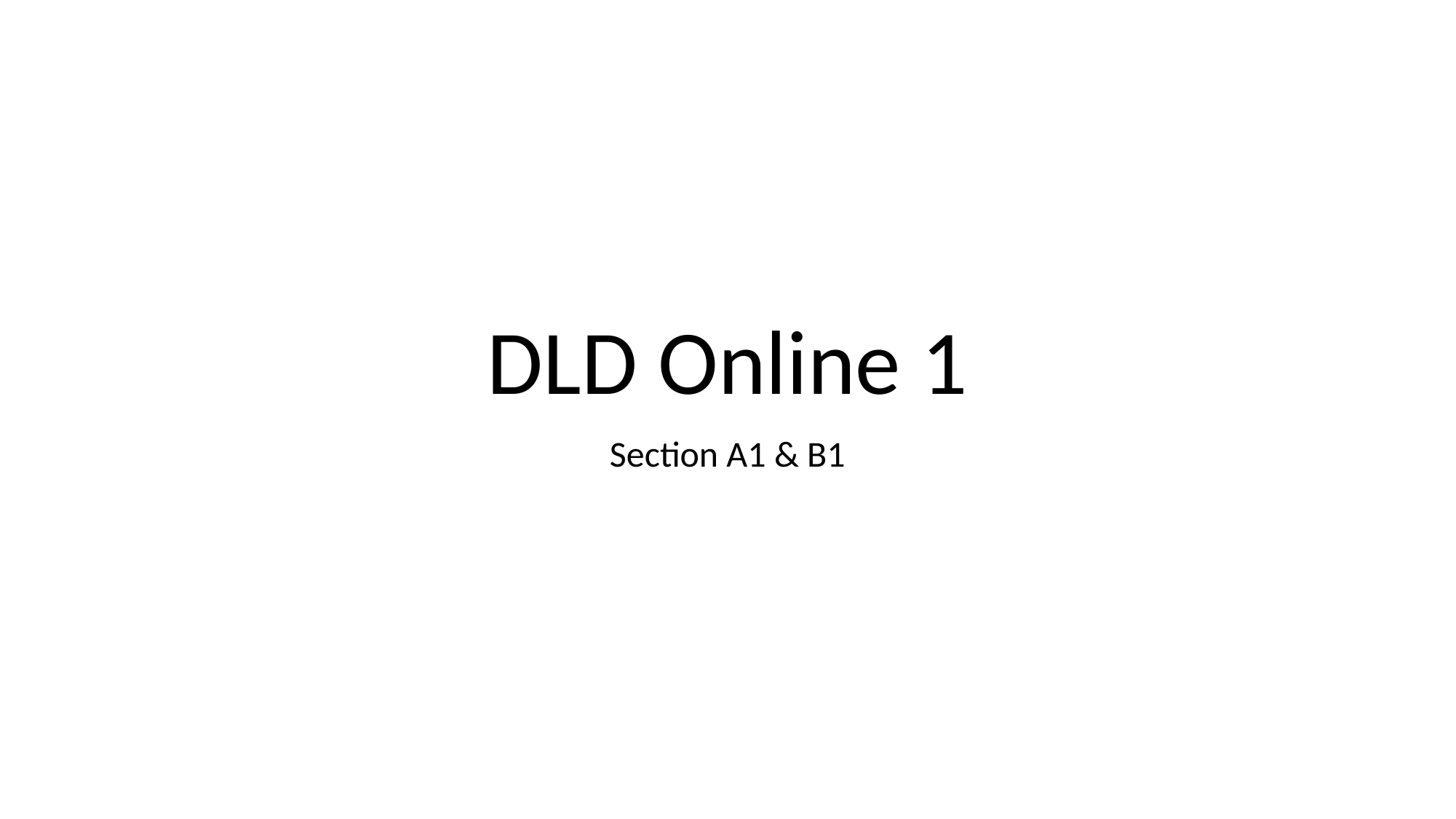

# DLD Online 1
Section A1 & B1